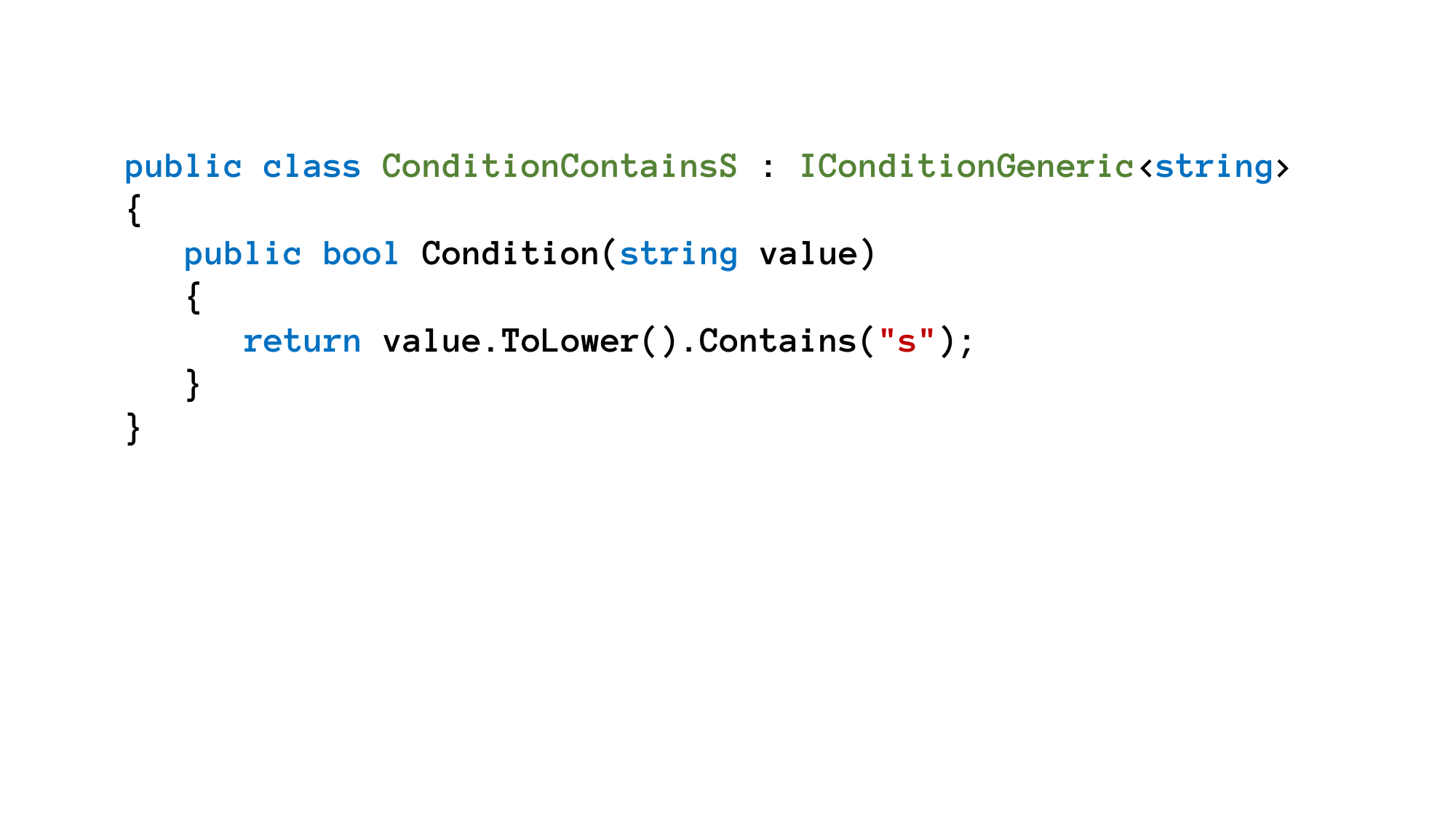

public class ConditionContainsS : IConditionGeneric<string>
{
   public bool Condition(string value)
   {
      return value.ToLower().Contains("s");
   }
}